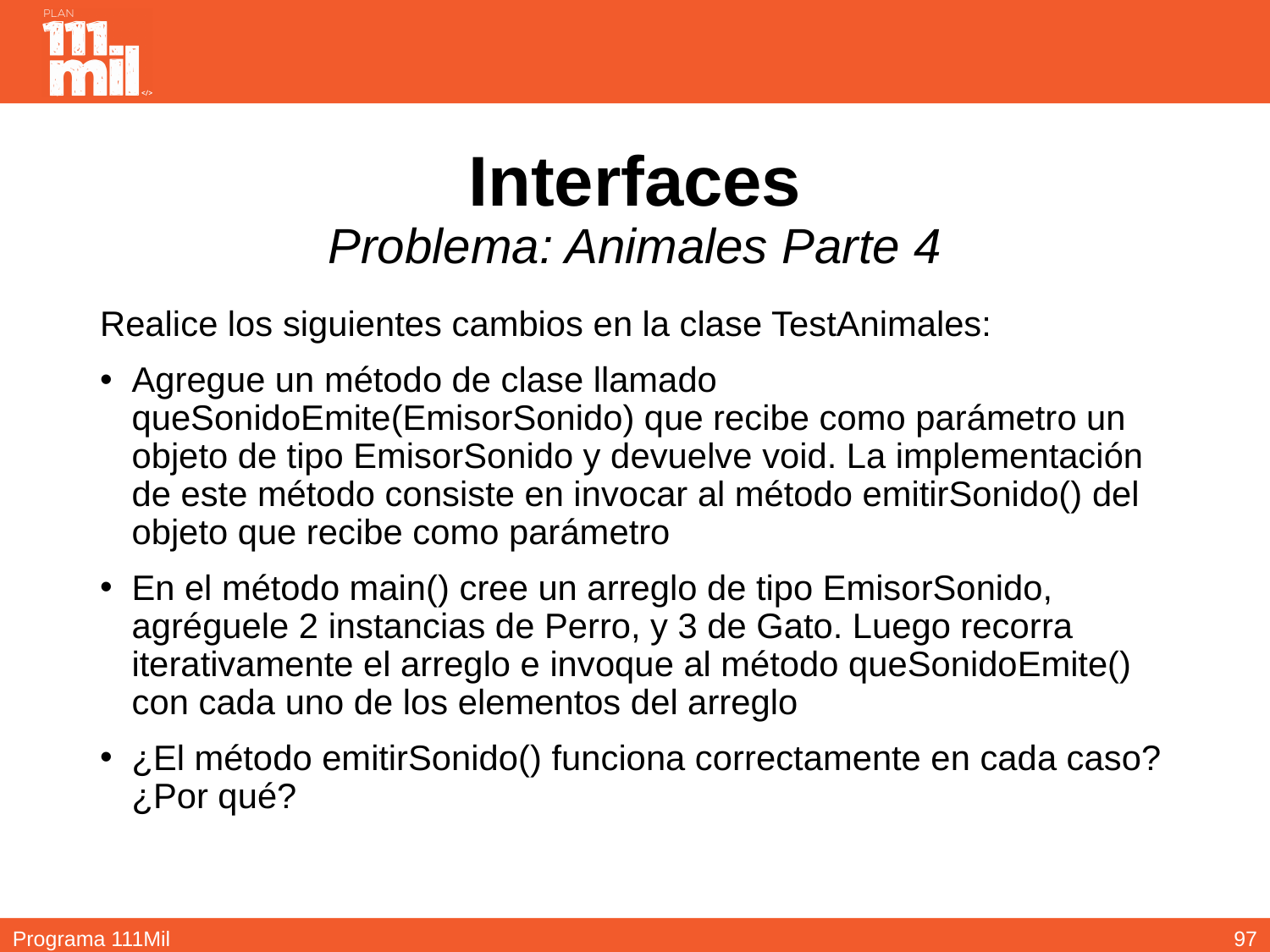

# Interfaces Problema: Animales Parte 4
Realice los siguientes cambios en la clase TestAnimales:
Agregue un método de clase llamado queSonidoEmite(EmisorSonido) que recibe como parámetro un objeto de tipo EmisorSonido y devuelve void. La implementación de este método consiste en invocar al método emitirSonido() del objeto que recibe como parámetro
En el método main() cree un arreglo de tipo EmisorSonido, agréguele 2 instancias de Perro, y 3 de Gato. Luego recorra iterativamente el arreglo e invoque al método queSonidoEmite() con cada uno de los elementos del arreglo
¿El método emitirSonido() funciona correctamente en cada caso? ¿Por qué?
97
Programa 111Mil